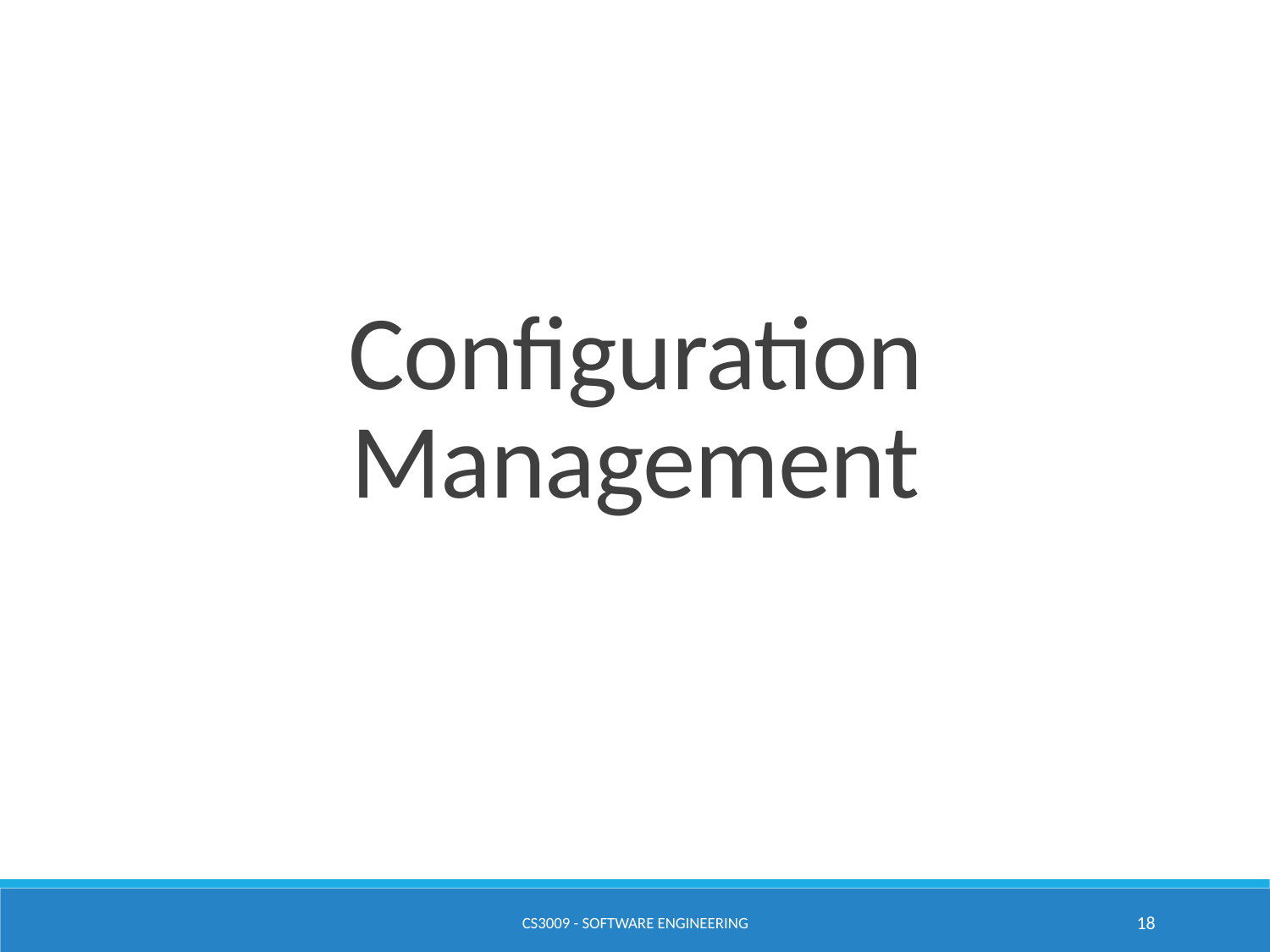

Configuration Management
CS3009 - Software Engineering
18